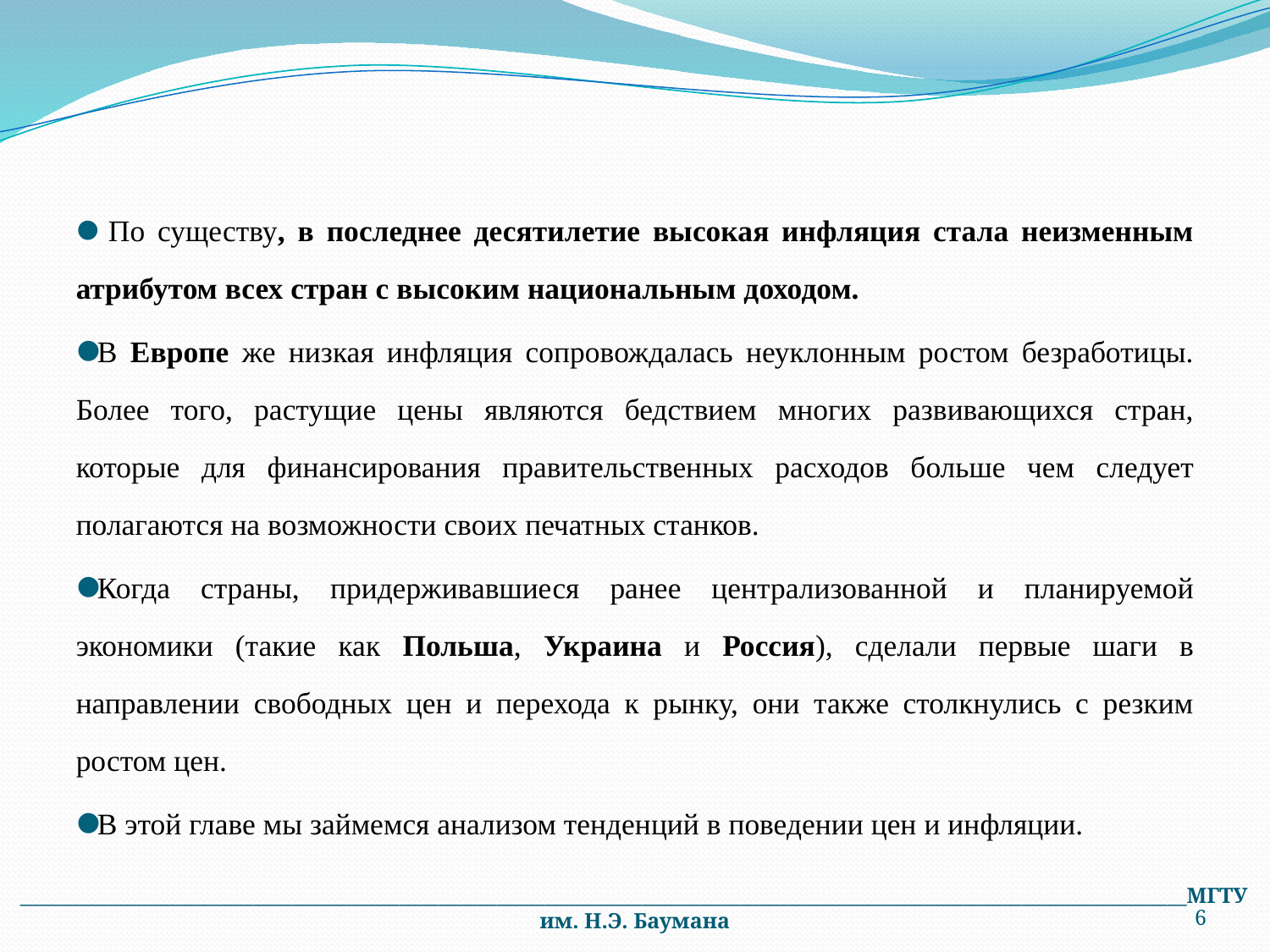

По существу, в последнее десятилетие высокая инфляция стала неизменным атрибутом всех стран с высоким национальным доходом.
В Европе же низкая инфляция сопровождалась неуклонным ростом безработицы. Более того, растущие цены являются бедствием многих развивающихся стран, которые для финансирования правительственных расходов больше чем следует полагаются на возможности своих печатных станков.
Когда страны, придерживавшиеся ранее централизованной и планируемой экономики (такие как Польша, Украина и Россия), сделали первые шаги в направлении свободных цен и перехода к рынку, они также столкнулись с резким ростом цен.
В этой главе мы займемся анализом тенденций в поведении цен и инфляции.

________________________________________________________________________________________________________________________МГТУ им. Н.Э. Баумана
6